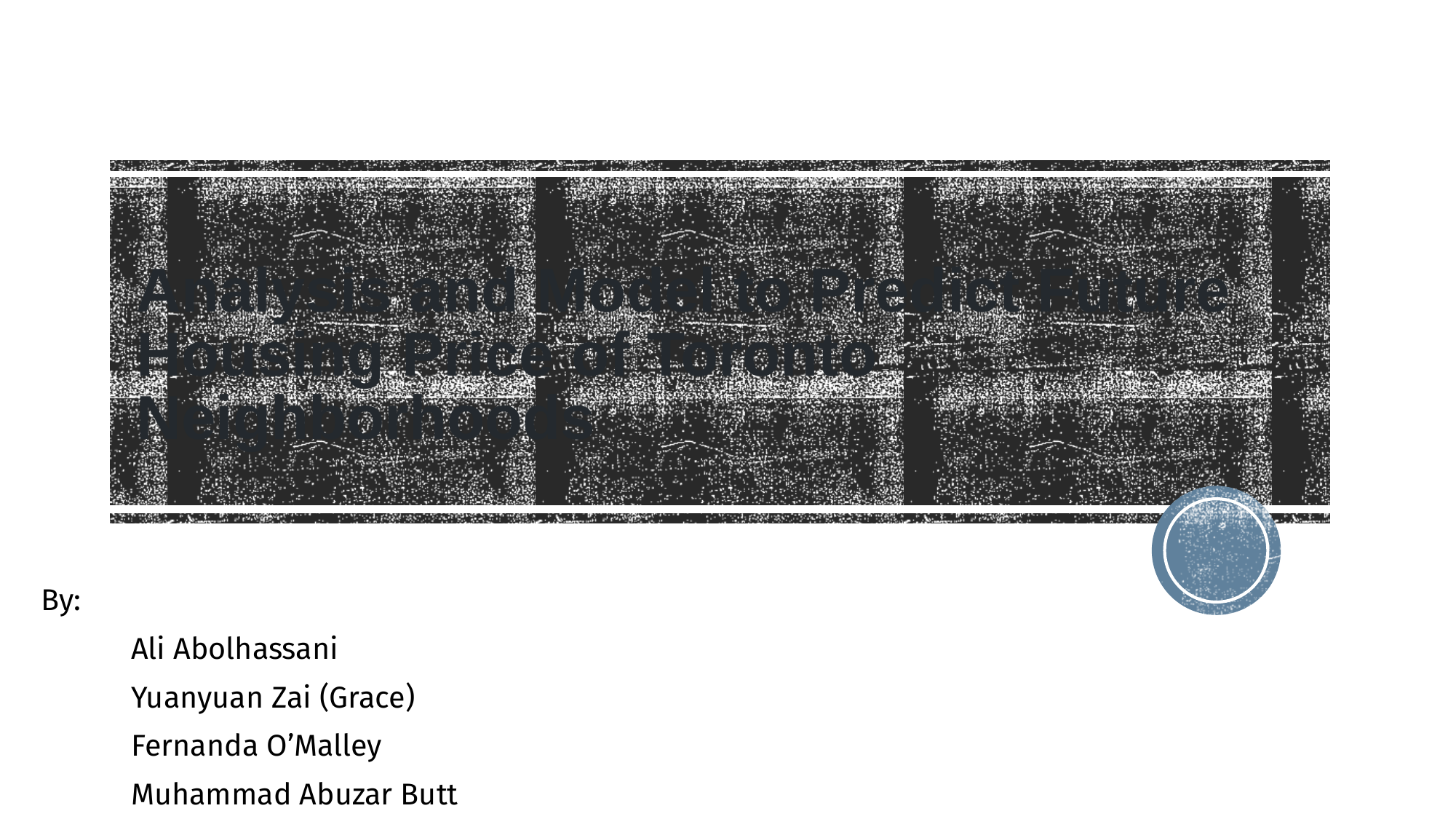

# Analysis and Model to Predict Future Housing Price of Toronto Neighborhoods
 By:
	Ali Abolhassani
	Yuanyuan Zai (Grace)
	Fernanda O’Malley
	Muhammad Abuzar Butt